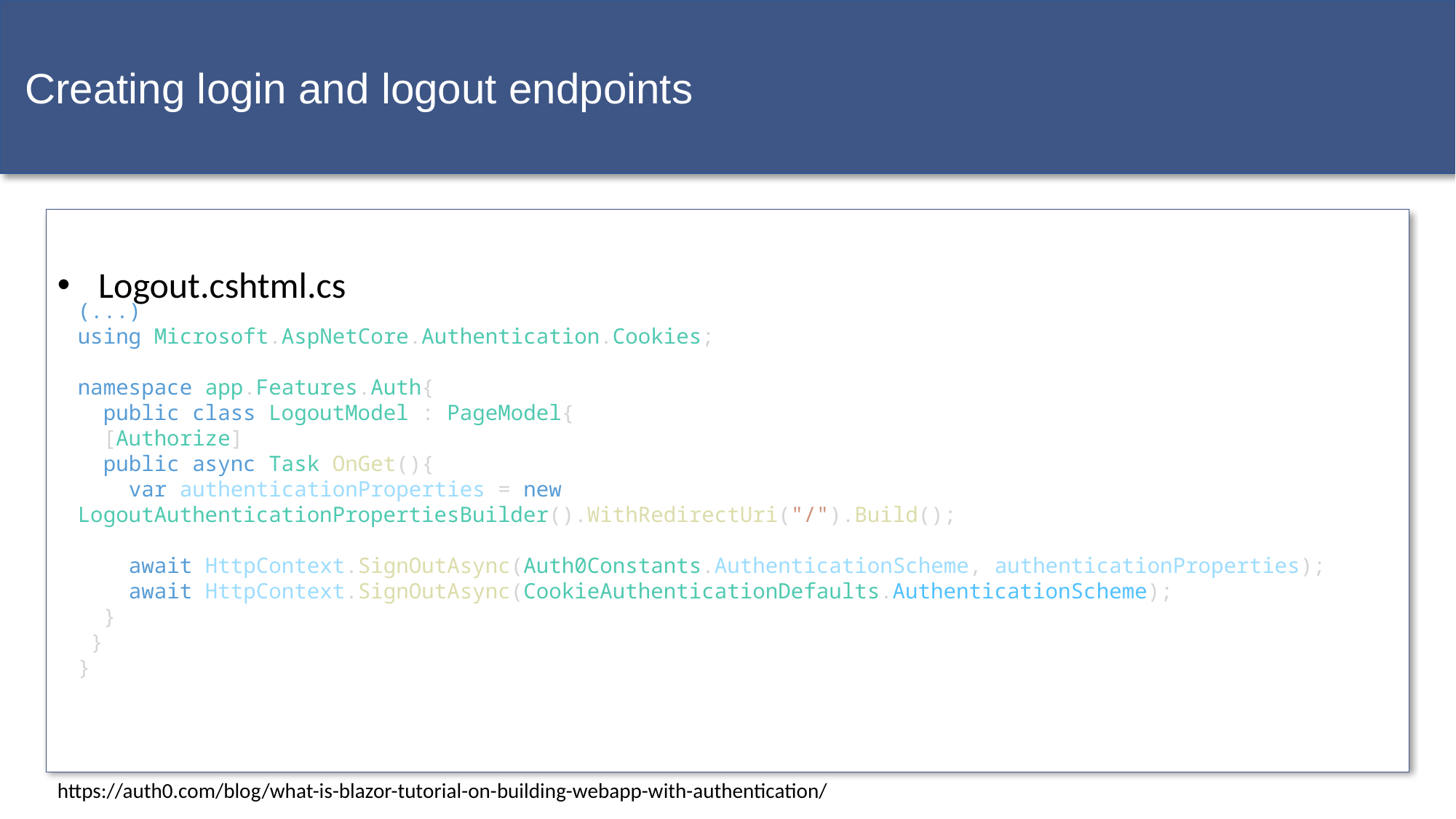

Creating login and logout endpoints

Logout.cshtml.cs

(...)
using Microsoft.AspNetCore.Authentication.Cookies;
namespace app.Features.Auth{
  public class LogoutModel : PageModel{
  [Authorize]
  public async Task OnGet(){
    var authenticationProperties = new LogoutAuthenticationPropertiesBuilder().WithRedirectUri("/").Build();
    await HttpContext.SignOutAsync(Auth0Constants.AuthenticationScheme, authenticationProperties);
    await HttpContext.SignOutAsync(CookieAuthenticationDefaults.AuthenticationScheme);
  }
 }
}
https://auth0.com/blog/what-is-blazor-tutorial-on-building-webapp-with-authentication/